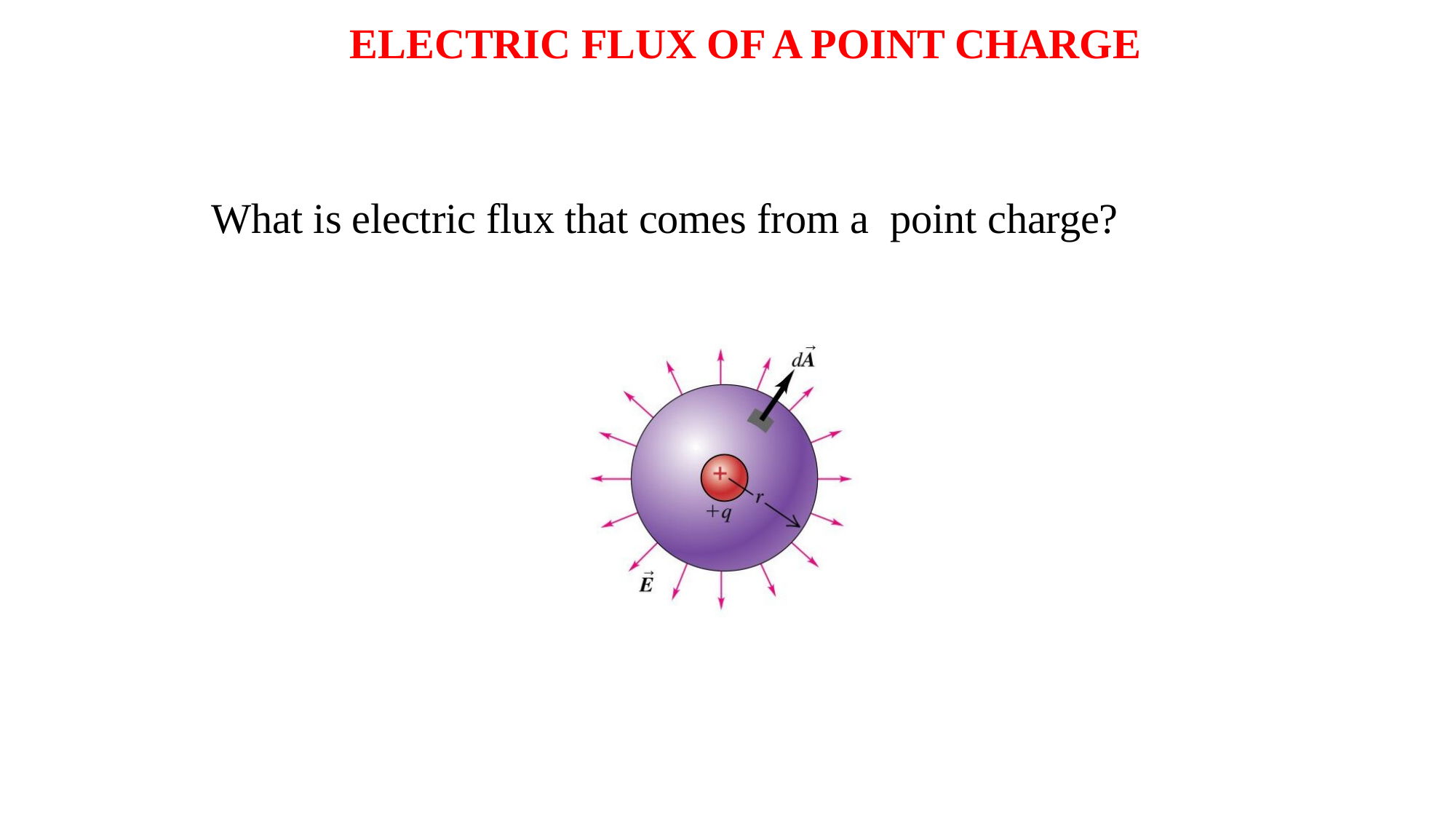

ELECTRIC FLUX OF A POINT CHARGE
What is electric flux that comes from a  point charge?